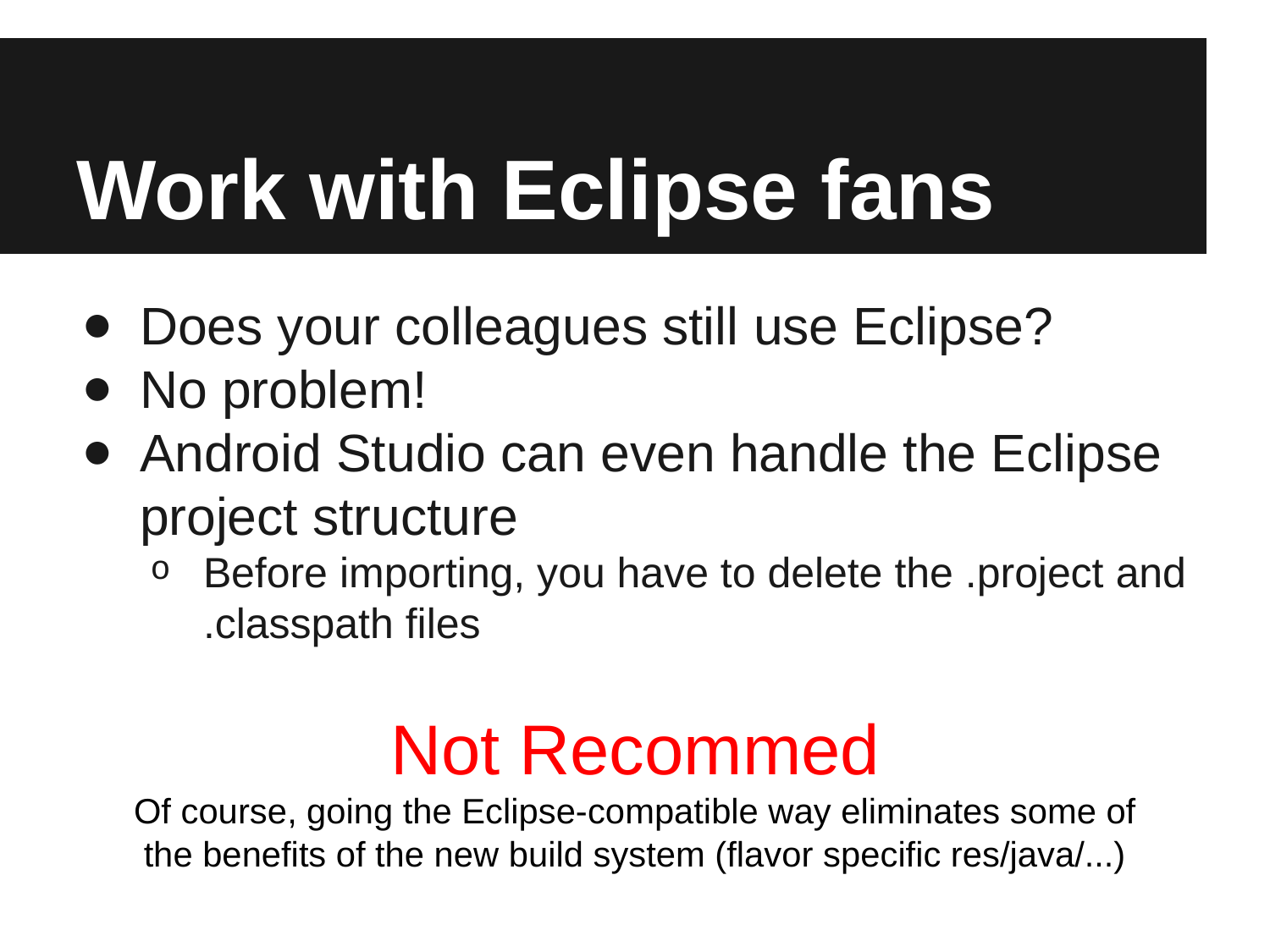

# Work with Eclipse fans
Does your colleagues still use Eclipse?
No problem!
Android Studio can even handle the Eclipse project structure
Before importing, you have to delete the .project and .classpath files
Not Recommed
Of course, going the Eclipse-compatible way eliminates some of the benefits of the new build system (flavor specific res/java/...)